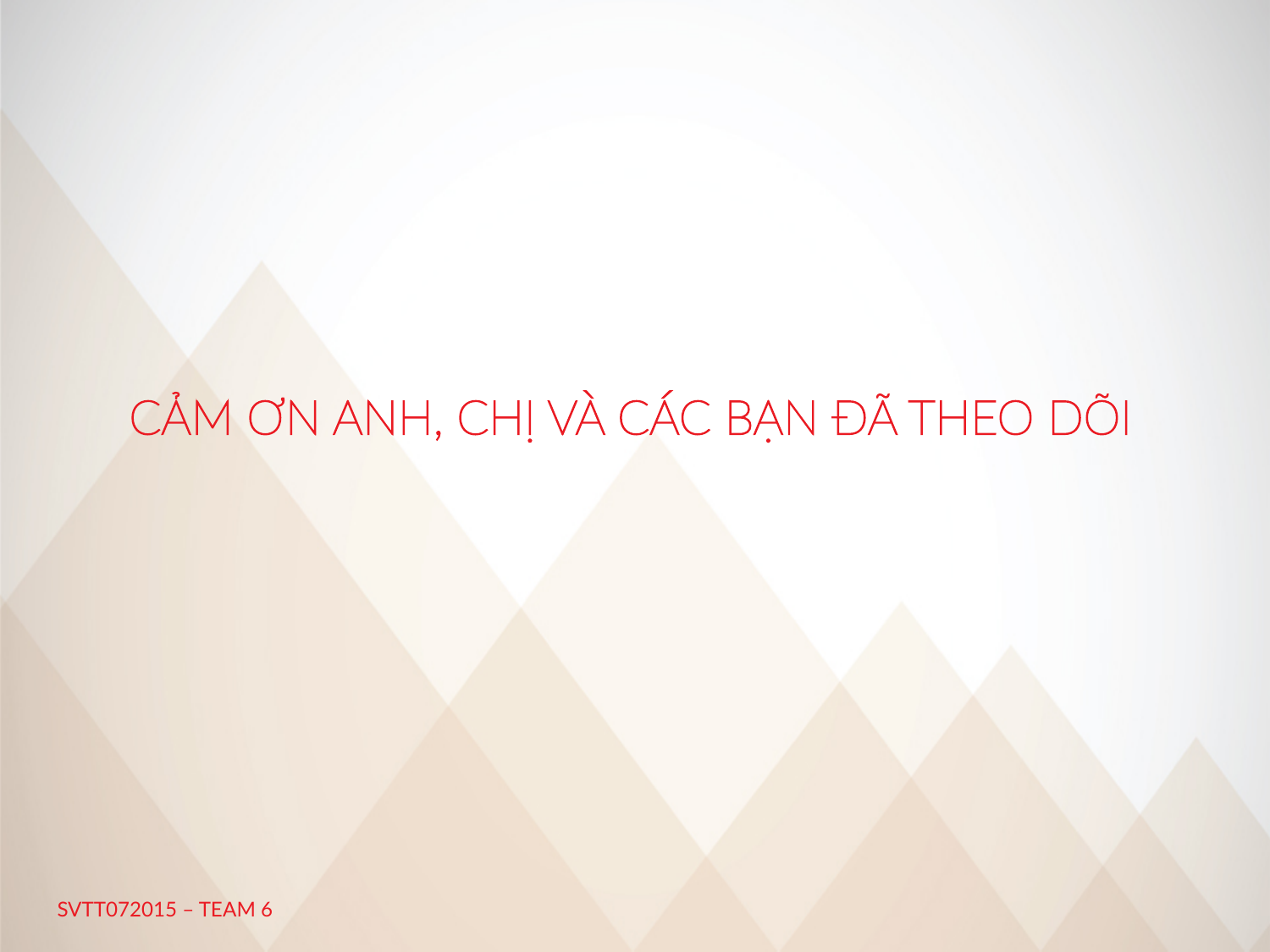

CẢM ƠN ANH, CHỊ VÀ CÁC BẠN ĐÃ THEO DÕI
SVTT072015 – TEAM 6